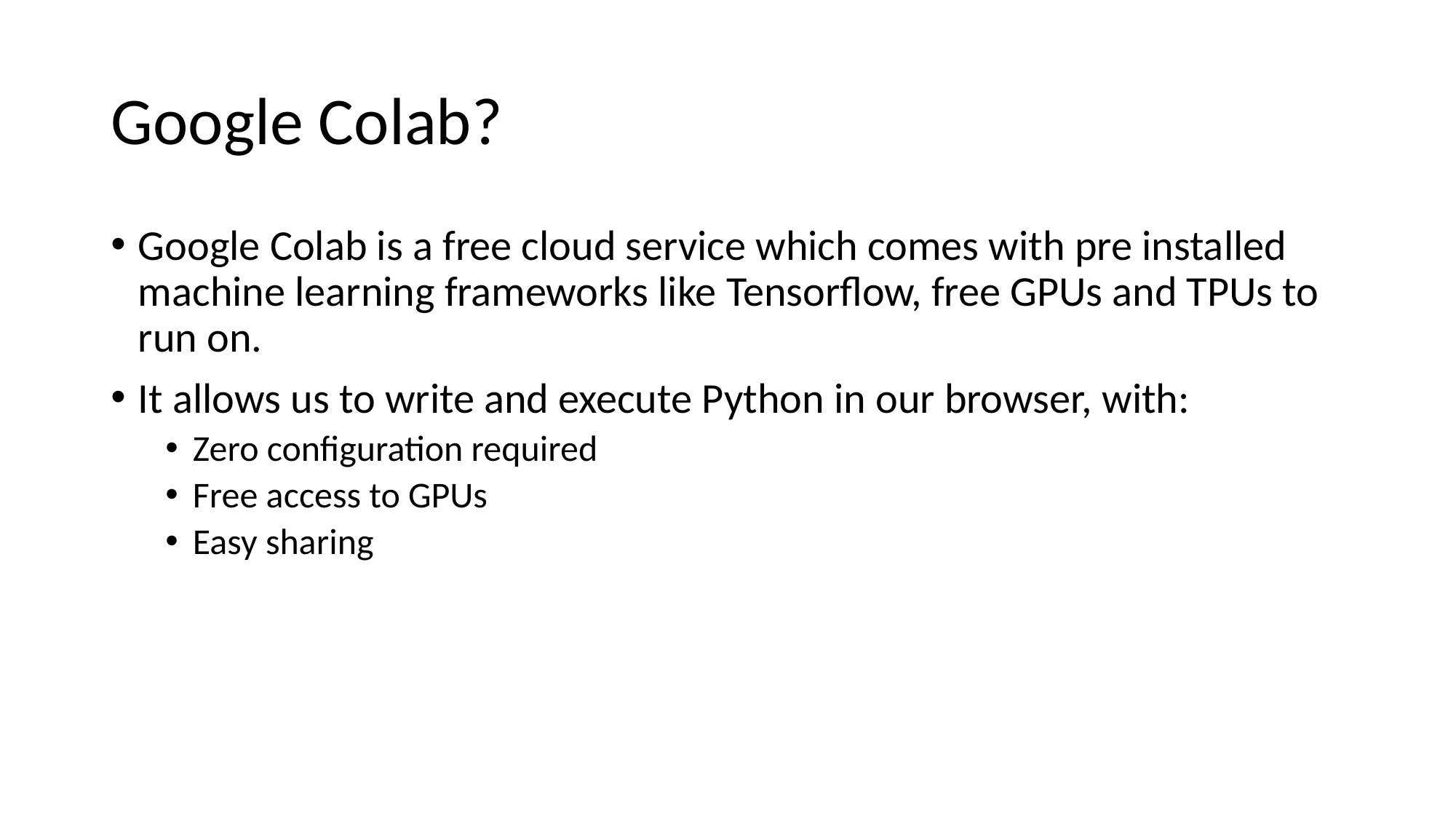

# Google Colab?
Google Colab is a free cloud service which comes with pre installed machine learning frameworks like Tensorflow, free GPUs and TPUs to run on.
It allows us to write and execute Python in our browser, with:
Zero configuration required
Free access to GPUs
Easy sharing